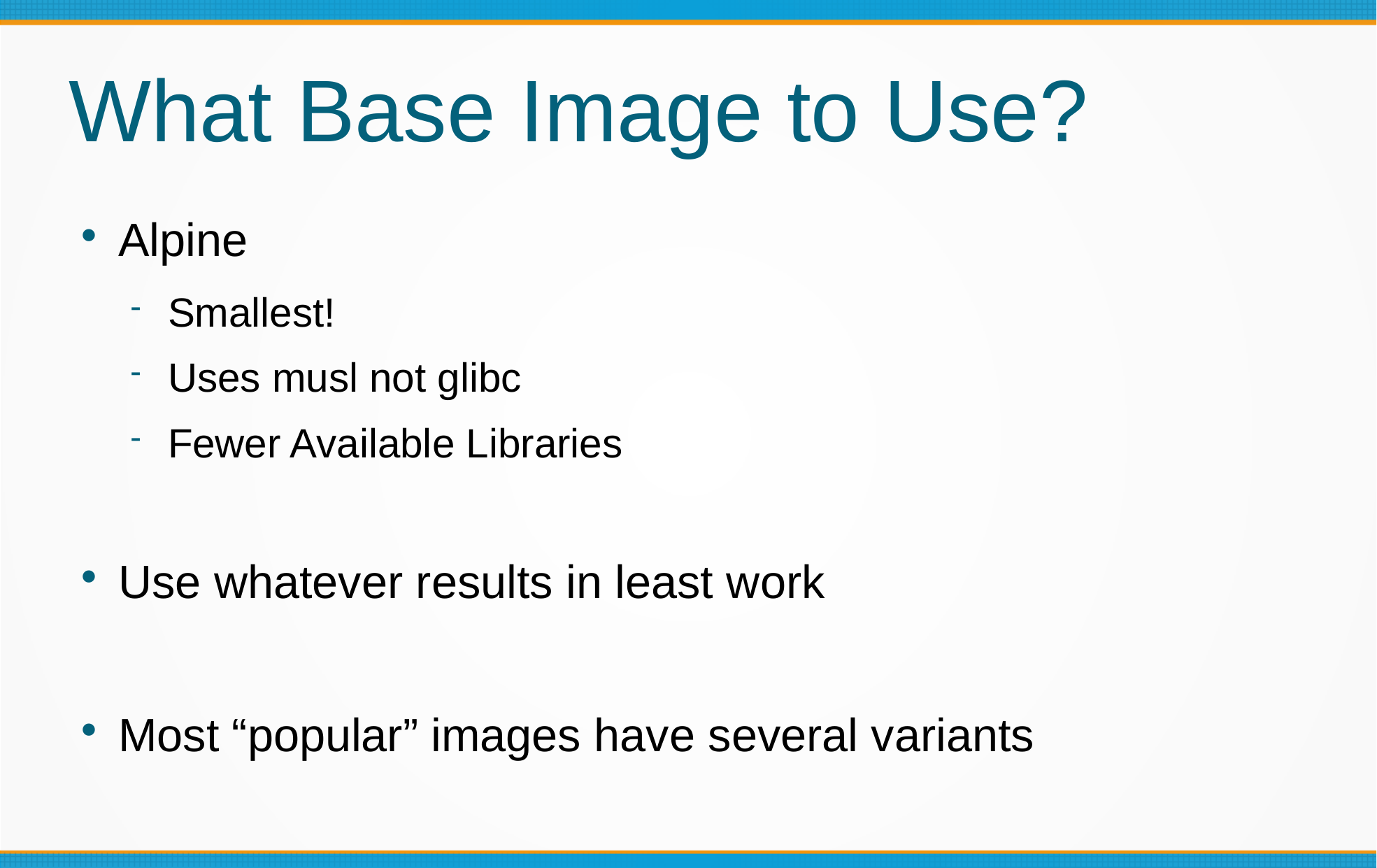

What Base Image to Use?
Alpine
Smallest!
Uses musl not glibc
Fewer Available Libraries

Use whatever results in least work

Most “popular” images have several variants